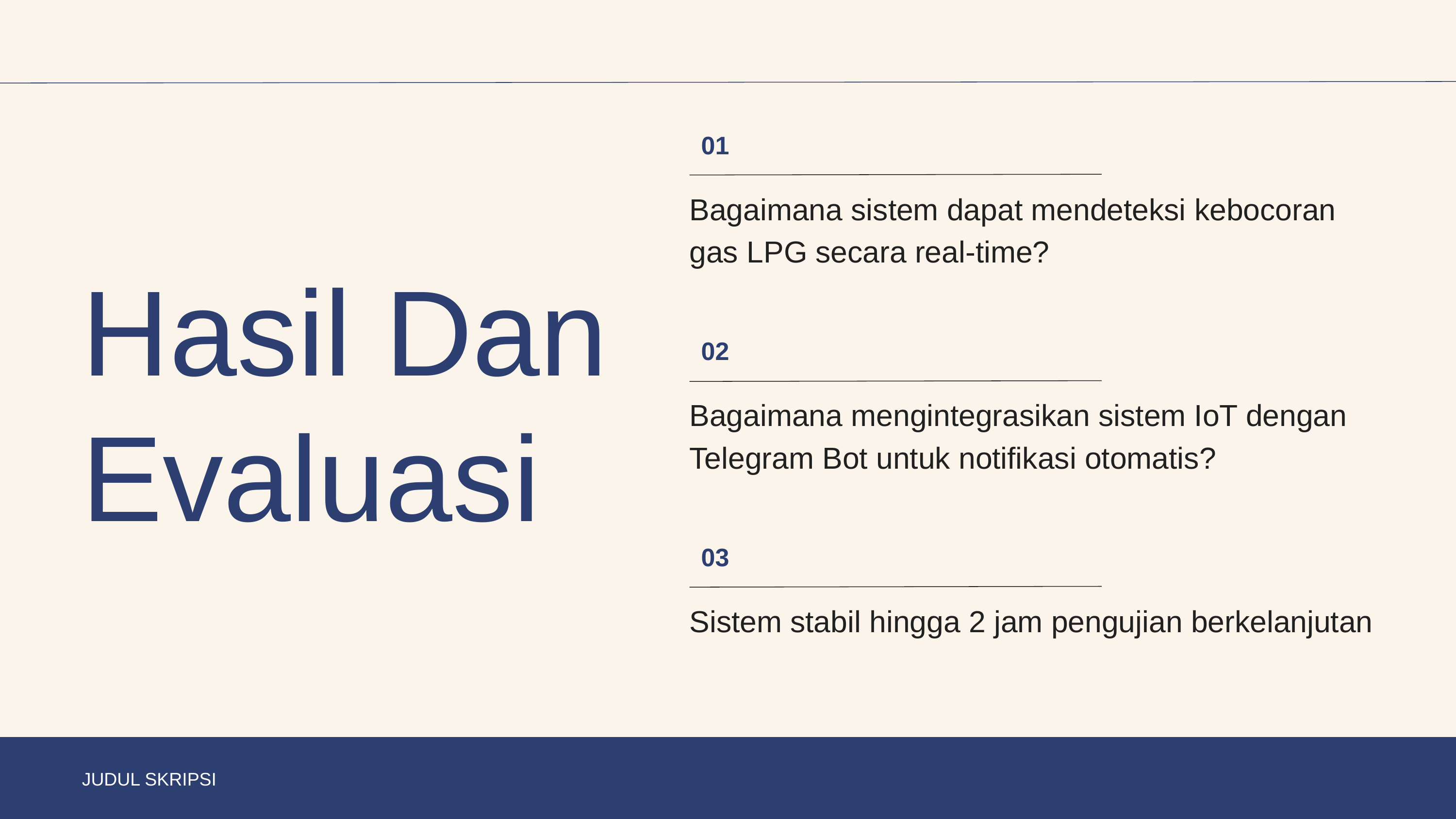

01

Bagaimana sistem dapat mendeteksi kebocoran gas LPG secara real-time?
Hasil Dan Evaluasi
02

Bagaimana mengintegrasikan sistem IoT dengan Telegram Bot untuk notifikasi otomatis?
03

Sistem stabil hingga 2 jam pengujian berkelanjutan

JUDUL SKRIPSI